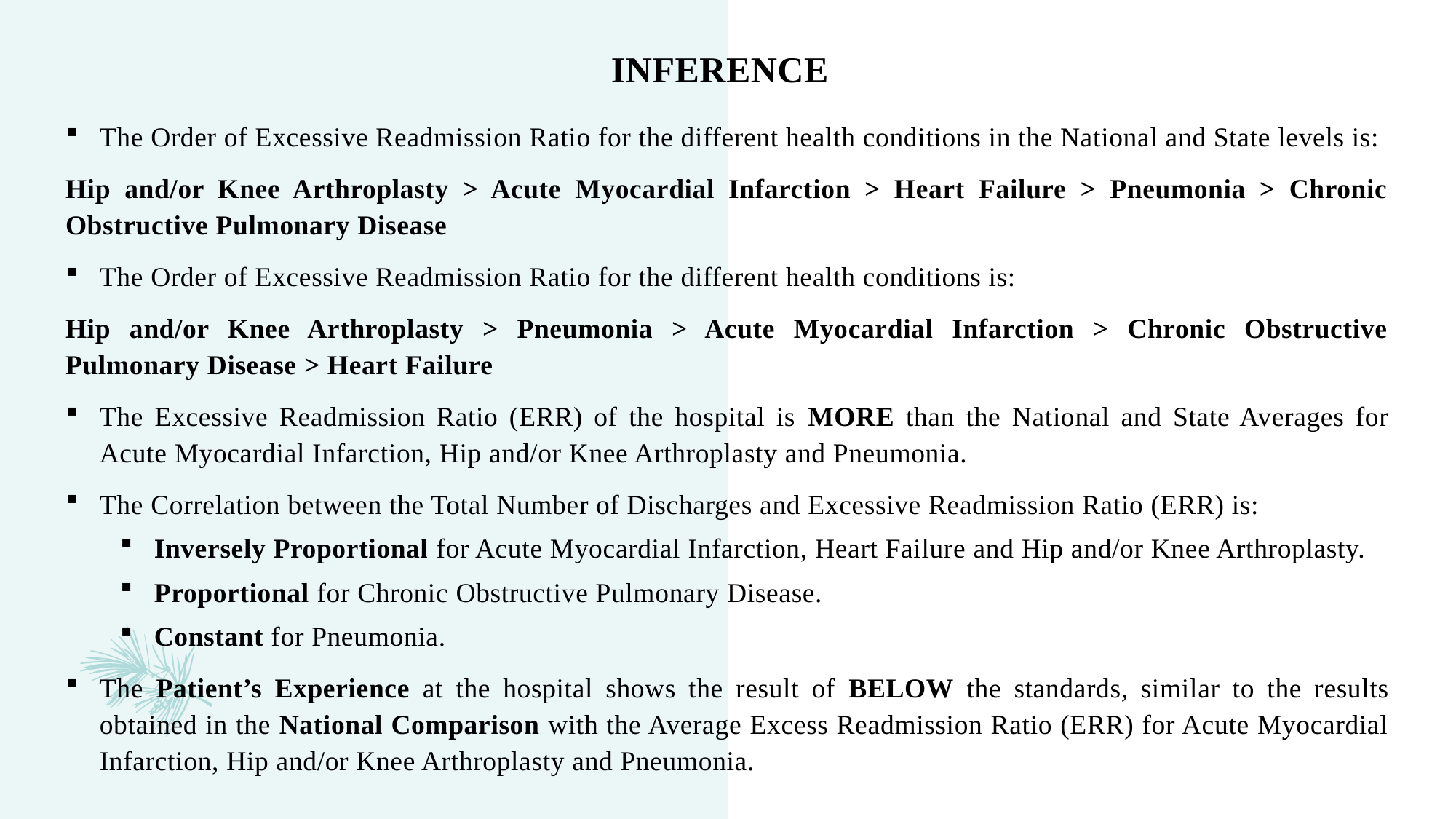

# INFERENCE
The Order of Excessive Readmission Ratio for the different health conditions in the National and State levels is:
Hip and/or Knee Arthroplasty > Acute Myocardial Infarction > Heart Failure > Pneumonia > Chronic Obstructive Pulmonary Disease
The Order of Excessive Readmission Ratio for the different health conditions is:
Hip and/or Knee Arthroplasty > Pneumonia > Acute Myocardial Infarction > Chronic Obstructive Pulmonary Disease > Heart Failure
The Excessive Readmission Ratio (ERR) of the hospital is MORE than the National and State Averages for Acute Myocardial Infarction, Hip and/or Knee Arthroplasty and Pneumonia.
The Correlation between the Total Number of Discharges and Excessive Readmission Ratio (ERR) is:
Inversely Proportional for Acute Myocardial Infarction, Heart Failure and Hip and/or Knee Arthroplasty.
Proportional for Chronic Obstructive Pulmonary Disease.
Constant for Pneumonia.
The Patient’s Experience at the hospital shows the result of BELOW the standards, similar to the results obtained in the National Comparison with the Average Excess Readmission Ratio (ERR) for Acute Myocardial Infarction, Hip and/or Knee Arthroplasty and Pneumonia.